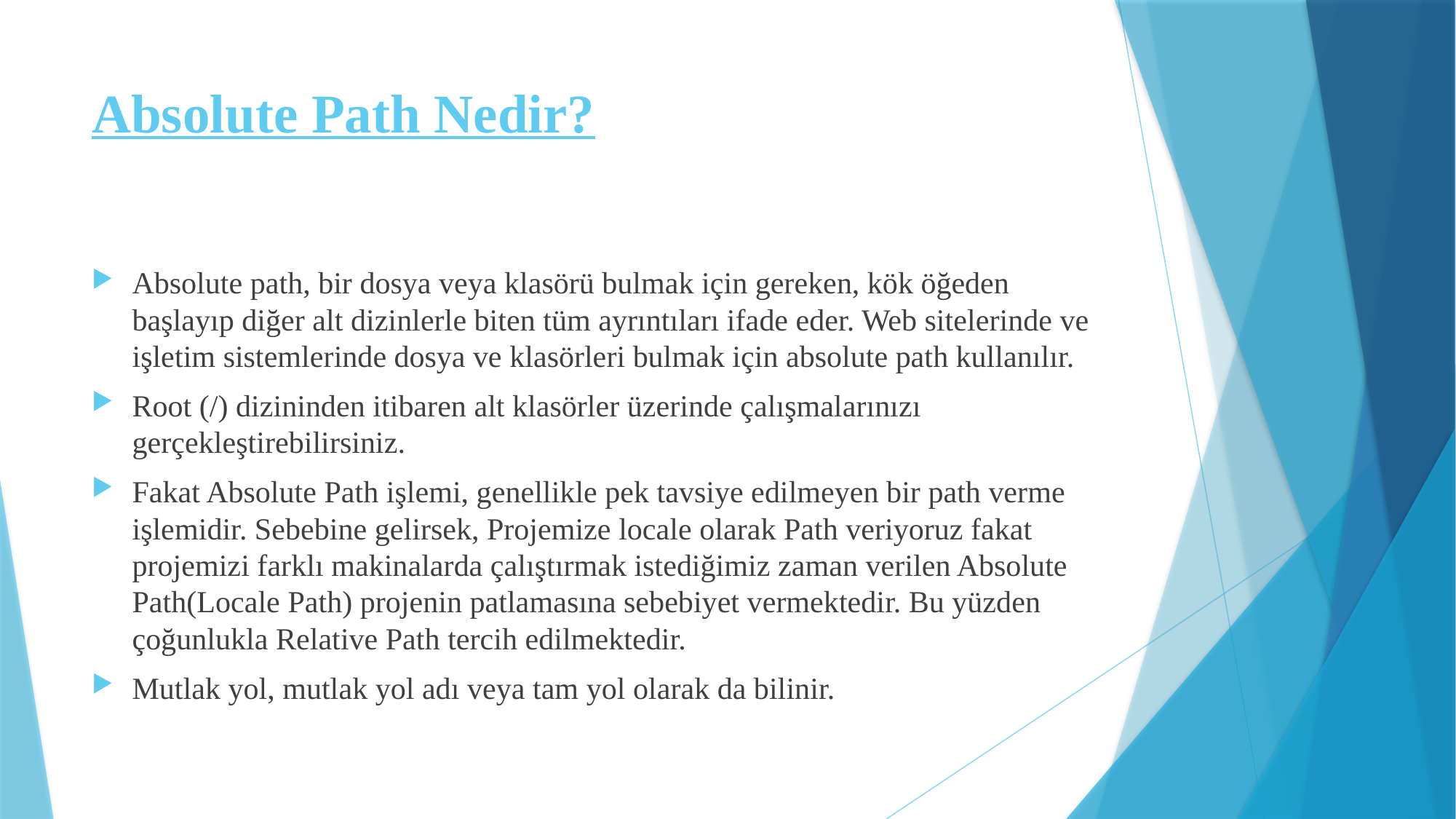

# Absolute Path Nedir?
Absolute path, bir dosya veya klasörü bulmak için gereken, kök öğeden başlayıp diğer alt dizinlerle biten tüm ayrıntıları ifade eder. Web sitelerinde ve işletim sistemlerinde dosya ve klasörleri bulmak için absolute path kullanılır.
Root (/) dizininden itibaren alt klasörler üzerinde çalışmalarınızı gerçekleştirebilirsiniz.
Fakat Absolute Path işlemi, genellikle pek tavsiye edilmeyen bir path verme işlemidir. Sebebine gelirsek, Projemize locale olarak Path veriyoruz fakat projemizi farklı makinalarda çalıştırmak istediğimiz zaman verilen Absolute Path(Locale Path) projenin patlamasına sebebiyet vermektedir. Bu yüzden çoğunlukla Relative Path tercih edilmektedir.
Mutlak yol, mutlak yol adı veya tam yol olarak da bilinir.